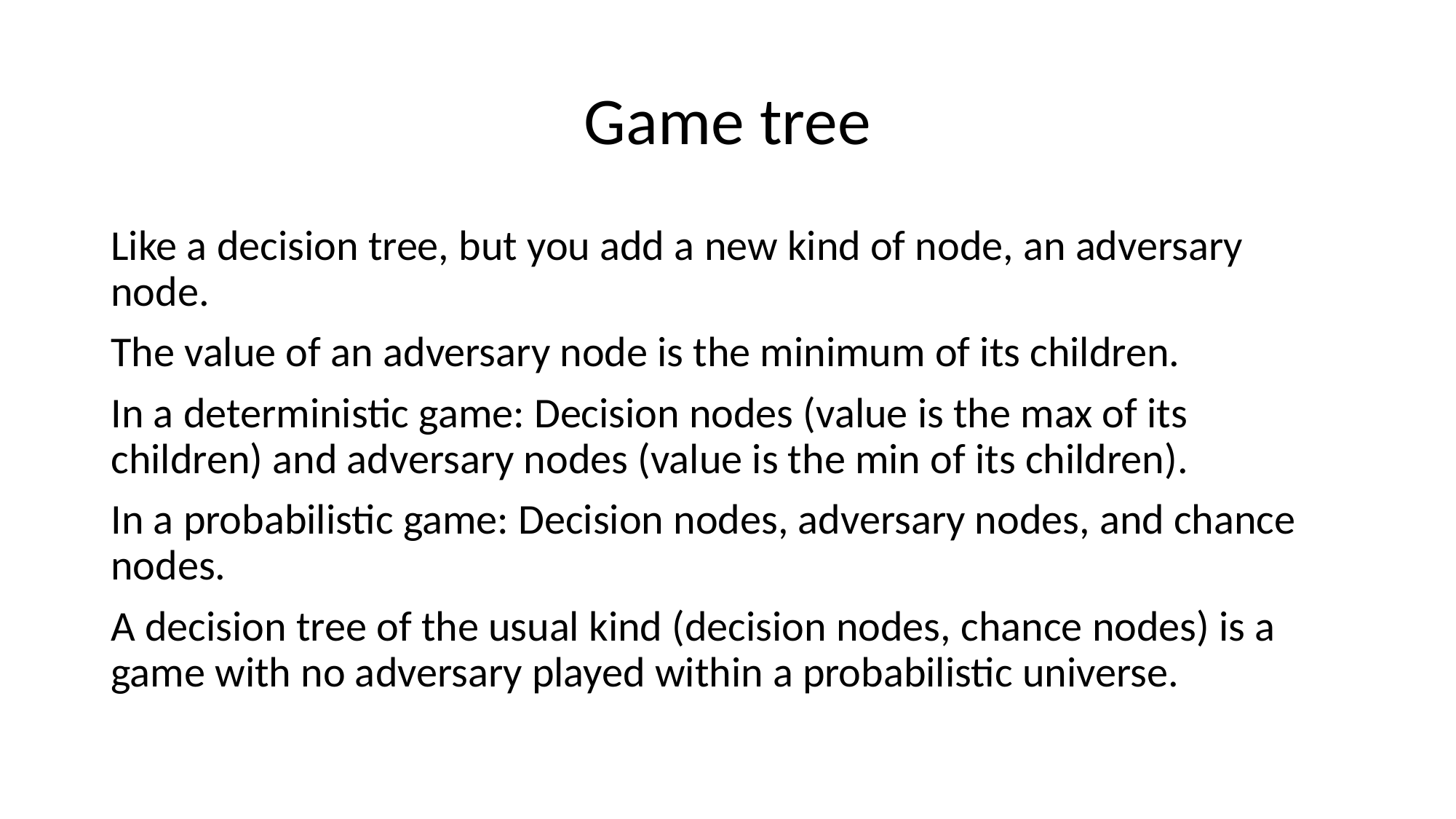

# Game tree
Like a decision tree, but you add a new kind of node, an adversary node.
The value of an adversary node is the minimum of its children.
In a deterministic game: Decision nodes (value is the max of its children) and adversary nodes (value is the min of its children).
In a probabilistic game: Decision nodes, adversary nodes, and chance nodes.
A decision tree of the usual kind (decision nodes, chance nodes) is a game with no adversary played within a probabilistic universe.